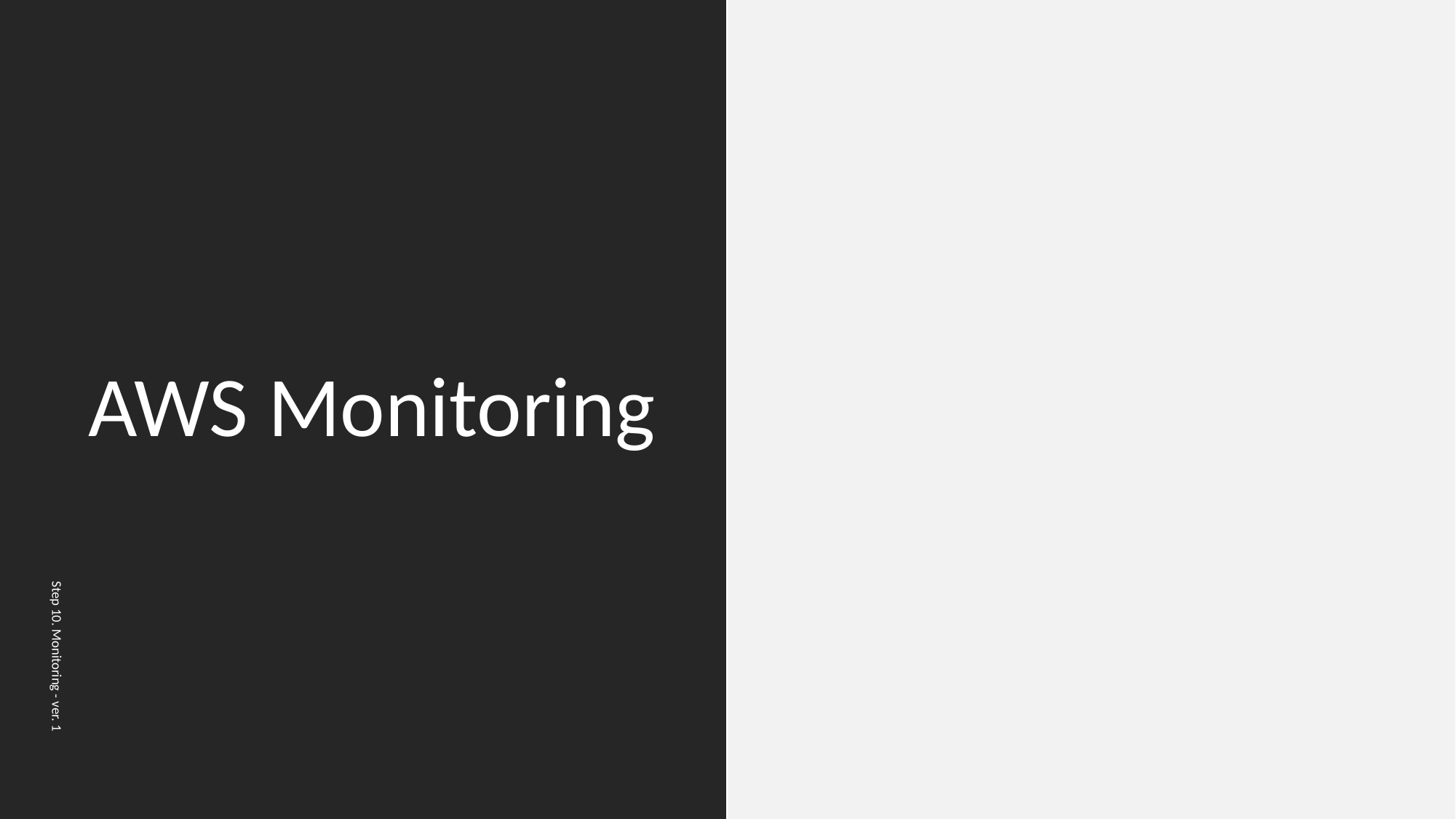

# AWS Monitoring
Step 10. Monitoring - ver. 1